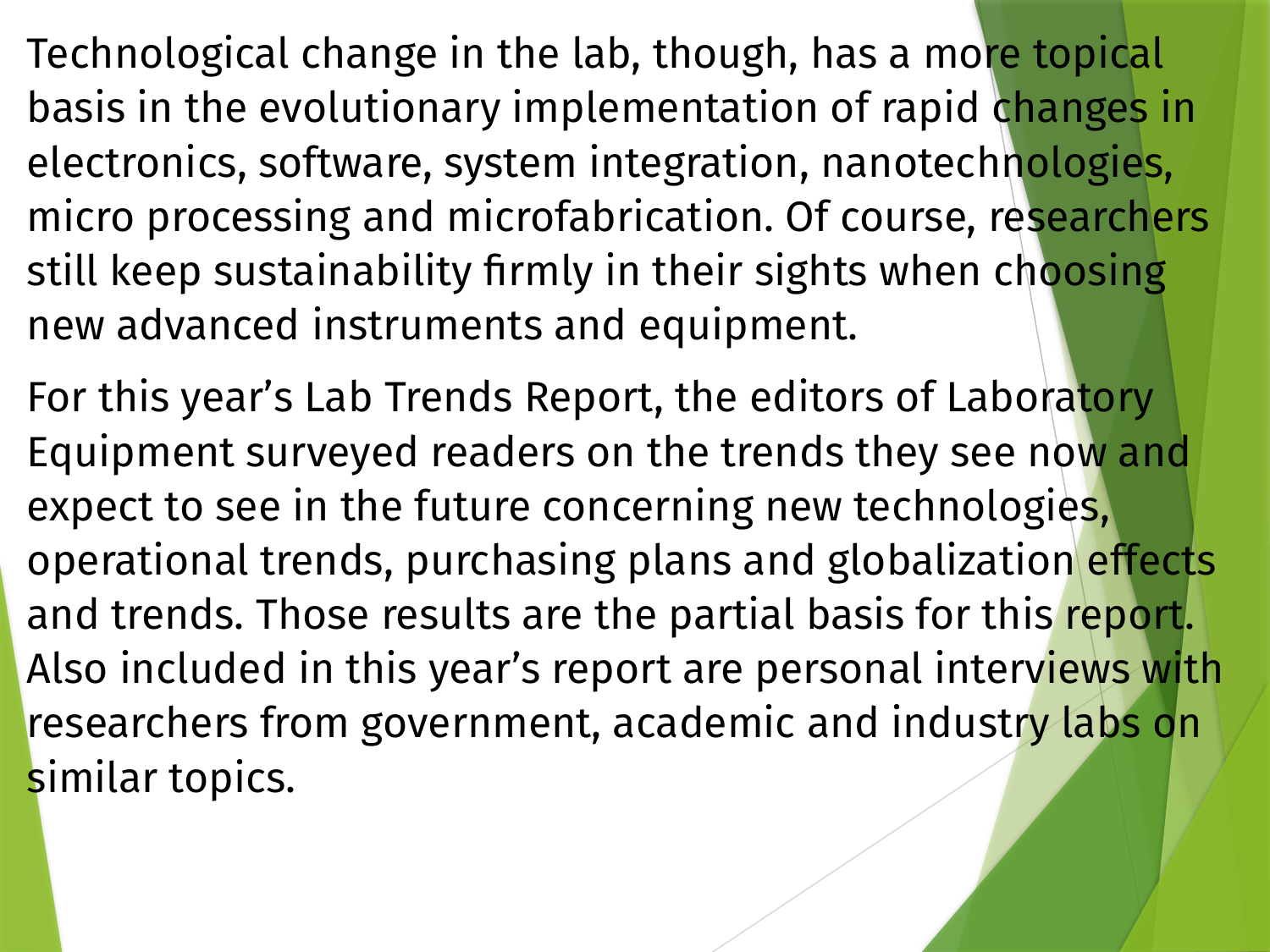

Technological change in the lab, though, has a more topical basis in the evolutionary implementation of rapid changes in electronics, software, system integration, nanotechnologies, micro processing and microfabrication. Of course, researchers still keep sustainability firmly in their sights when choosing new advanced instruments and equipment.
For this year’s Lab Trends Report, the editors of Laboratory Equipment surveyed readers on the trends they see now and expect to see in the future concerning new technologies, operational trends, purchasing plans and globalization effects and trends. Those results are the partial basis for this report. Also included in this year’s report are personal interviews with researchers from government, academic and industry labs on similar topics.